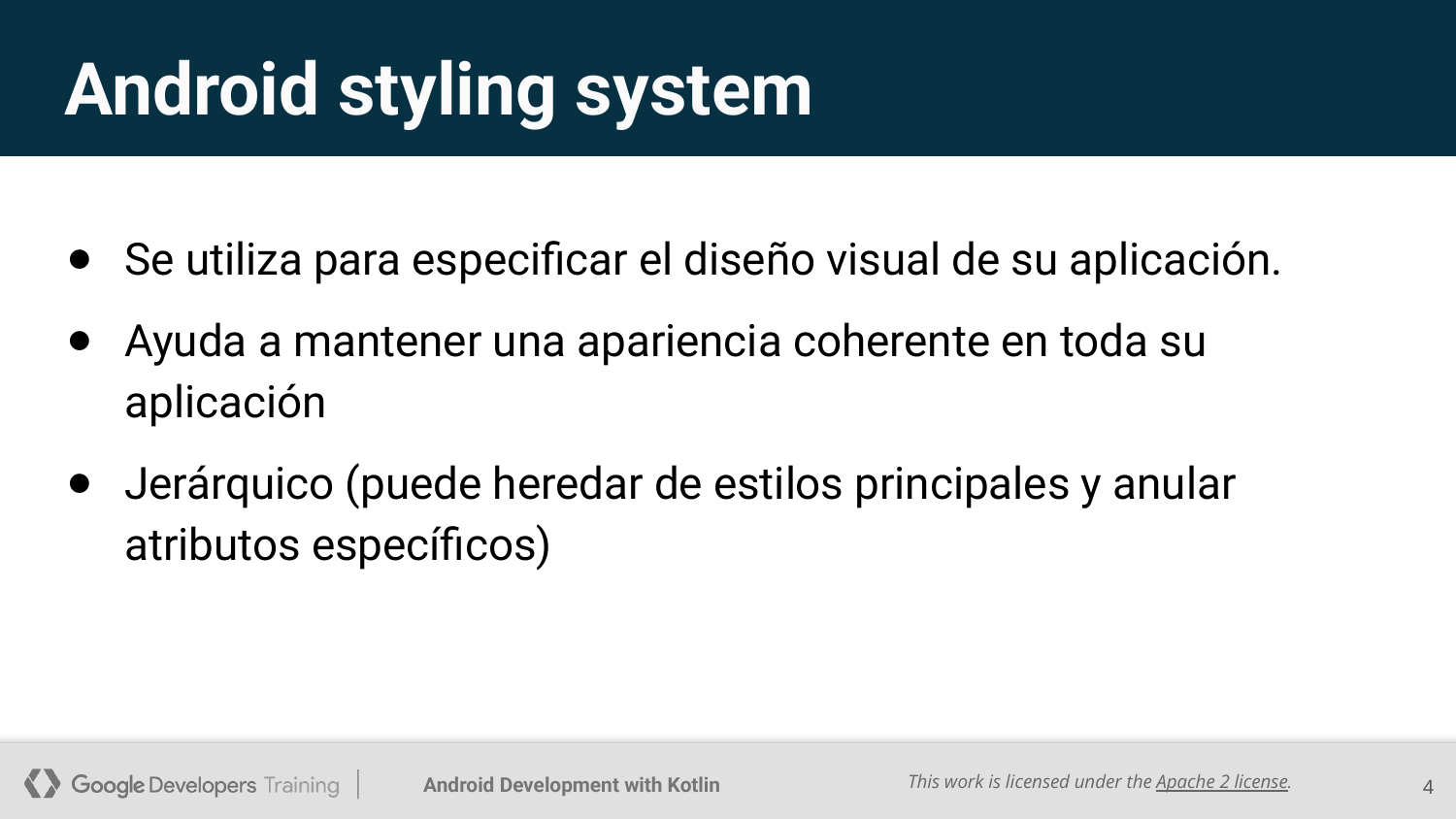

# Android styling system
Se utiliza para especificar el diseño visual de su aplicación.
Ayuda a mantener una apariencia coherente en toda su aplicación
Jerárquico (puede heredar de estilos principales y anular atributos específicos)
4